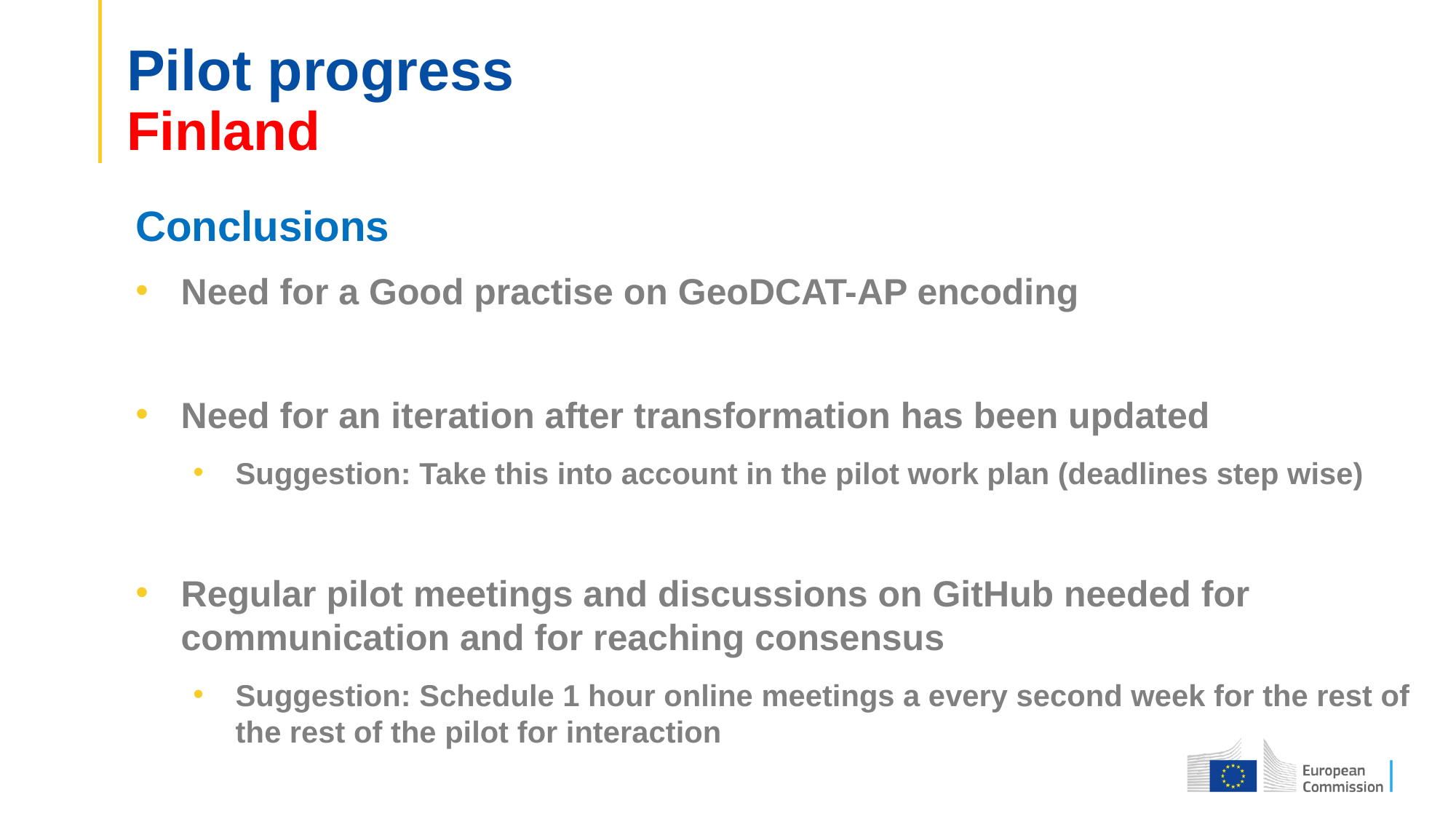

# Pilot progress Finland
Conclusions
Need for a Good practise on GeoDCAT-AP encoding

Need for an iteration after transformation has been updated
Suggestion: Take this into account in the pilot work plan (deadlines step wise)

Regular pilot meetings and discussions on GitHub needed for communication and for reaching consensus
Suggestion: Schedule 1 hour online meetings a every second week for the rest of the rest of the pilot for interaction